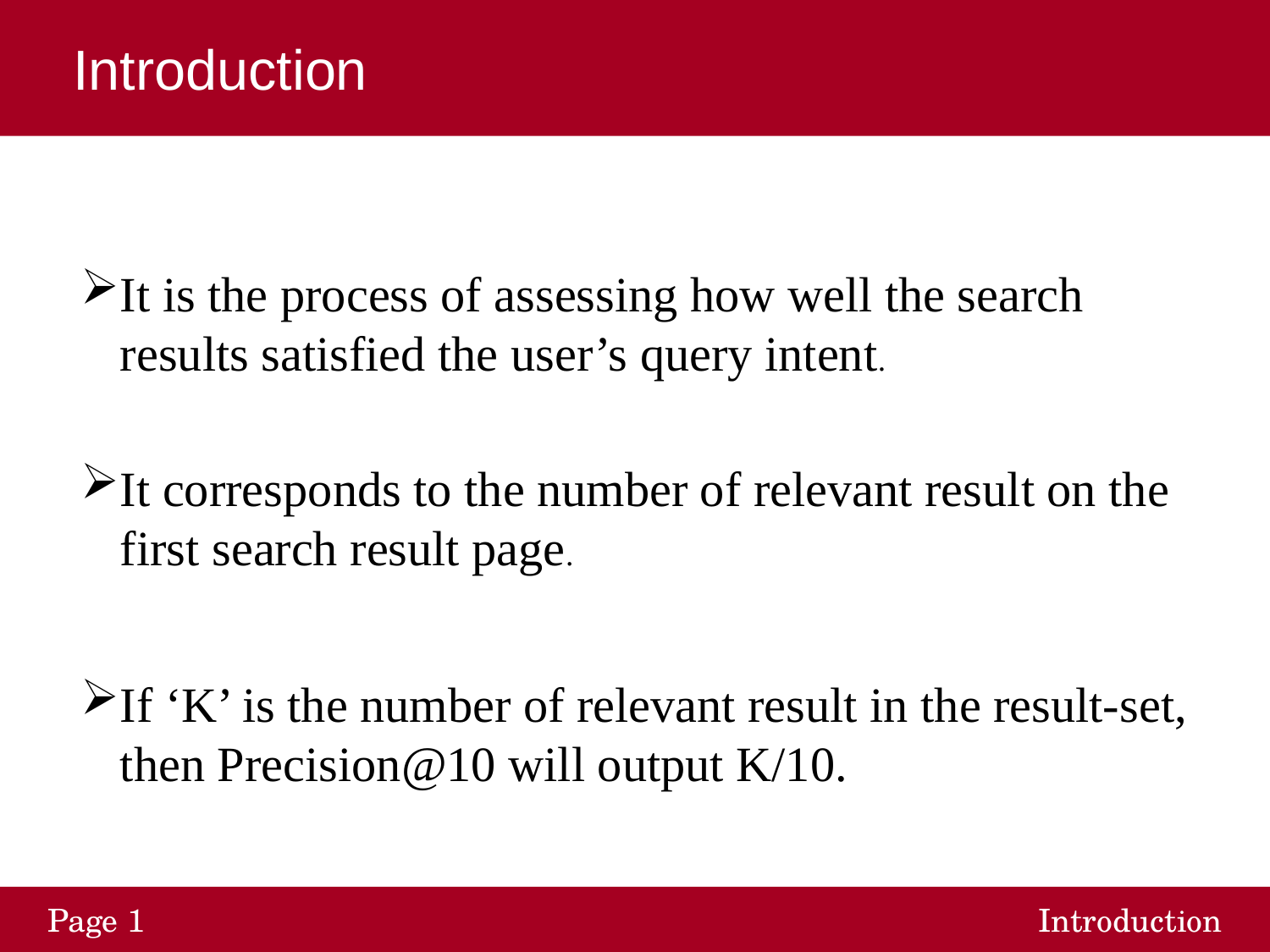

Introduction

It is the process of assessing how well the search results satisfied the user’s query intent.

It corresponds to the number of relevant result on the first search result page.

If ‘K’ is the number of relevant result in the result-set, then Precision@10 will output K/10.

Page 1
Introduction